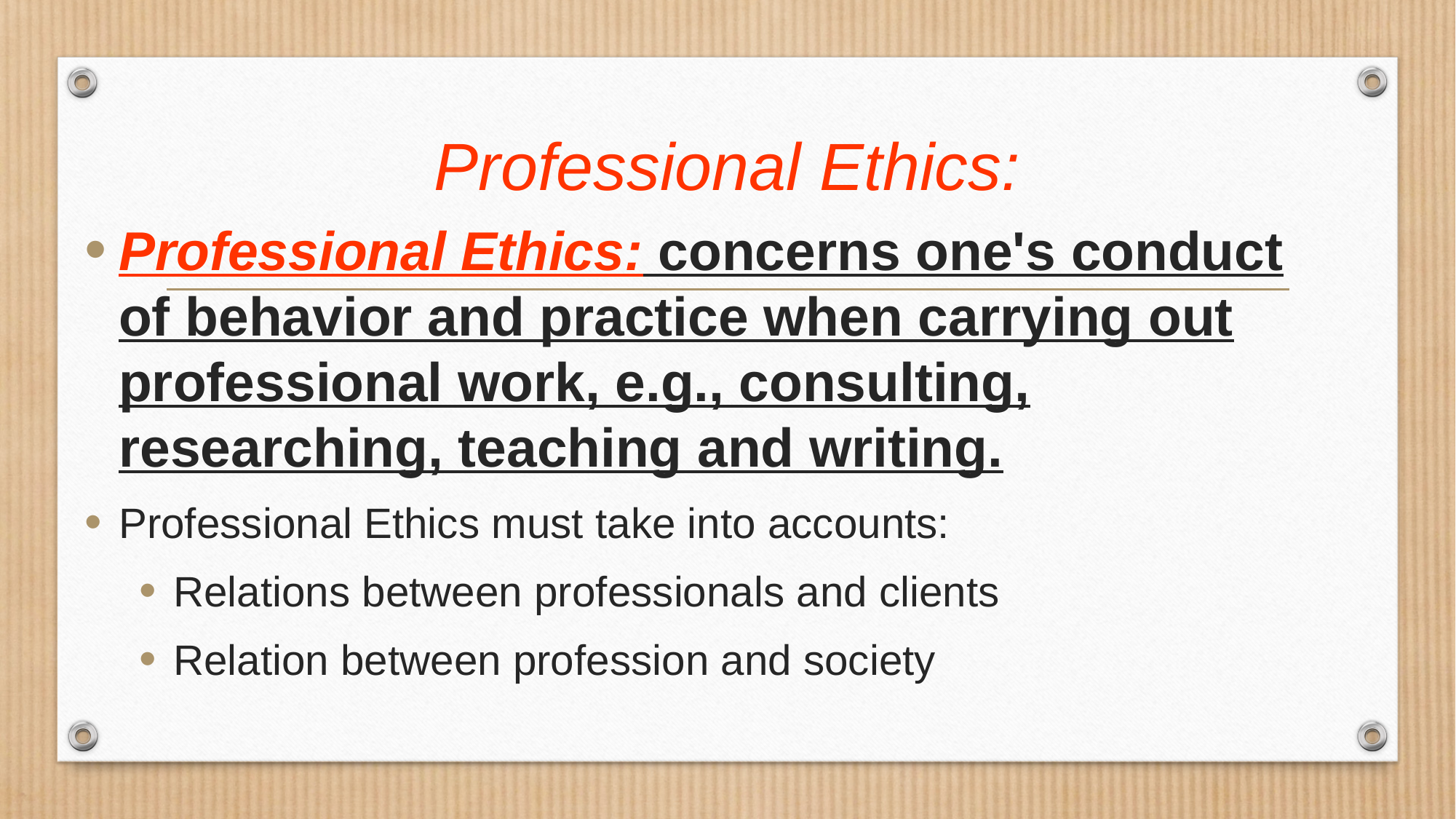

# Professional Ethics:
Professional Ethics: concerns one's conduct of behavior and practice when carrying out professional work, e.g., consulting, researching, teaching and writing.
Professional Ethics must take into accounts:
Relations between professionals and clients
Relation between profession and society